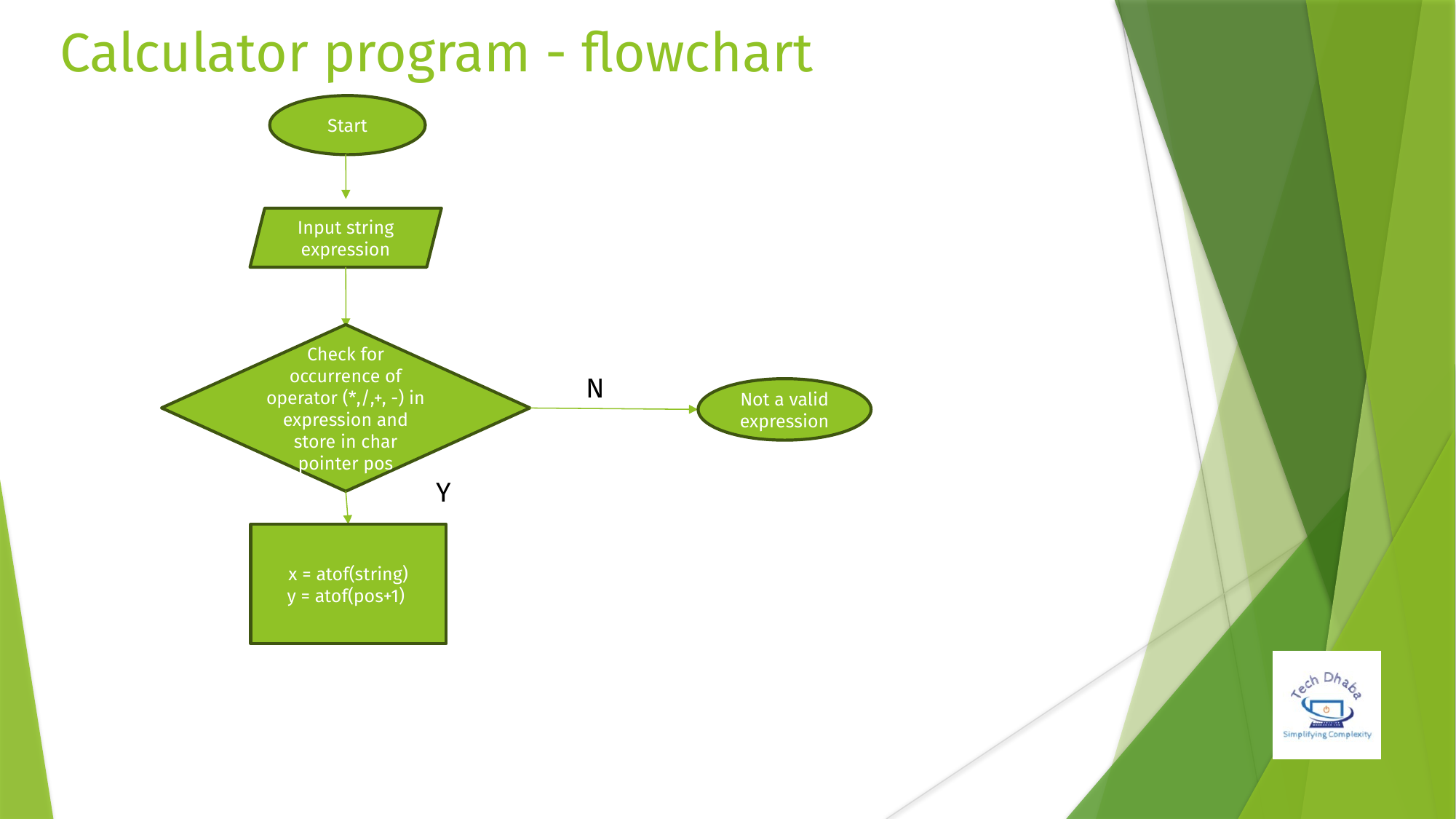

# Calculator program - flowchart
Start

Input string expression

Check for occurrence of operator (*,/,+, -) in expression and store in char pointer pos
N
Not a valid expression

Y

x = atof(string)
y = atof(pos+1)